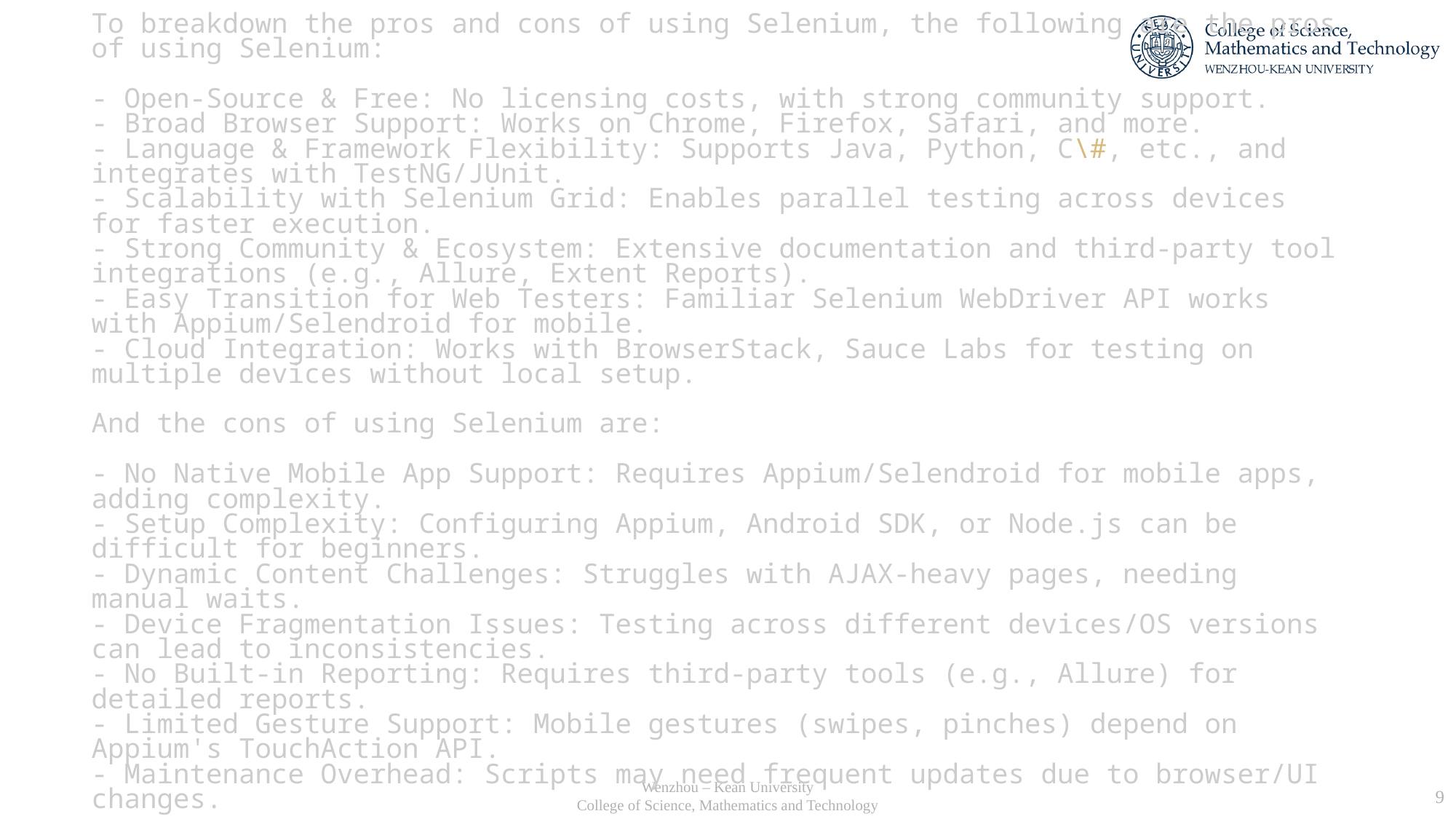

To breakdown the pros and cons of using Selenium, the following are the pros of using Selenium:
- Open-Source & Free: No licensing costs, with strong community support.
- Broad Browser Support: Works on Chrome, Firefox, Safari, and more.
- Language & Framework Flexibility: Supports Java, Python, C\#, etc., and integrates with TestNG/JUnit.
- Scalability with Selenium Grid: Enables parallel testing across devices for faster execution.
- Strong Community & Ecosystem: Extensive documentation and third-party tool integrations (e.g., Allure, Extent Reports).
- Easy Transition for Web Testers: Familiar Selenium WebDriver API works with Appium/Selendroid for mobile.
- Cloud Integration: Works with BrowserStack, Sauce Labs for testing on multiple devices without local setup.
And the cons of using Selenium are:
- No Native Mobile App Support: Requires Appium/Selendroid for mobile apps, adding complexity.
- Setup Complexity: Configuring Appium, Android SDK, or Node.js can be difficult for beginners.
- Dynamic Content Challenges: Struggles with AJAX-heavy pages, needing manual waits.
- Device Fragmentation Issues: Testing across different devices/OS versions can lead to inconsistencies.
- No Built-in Reporting: Requires third-party tools (e.g., Allure) for detailed reports.
- Limited Gesture Support: Mobile gestures (swipes, pinches) depend on Appium's TouchAction API.
- Maintenance Overhead: Scripts may need frequent updates due to browser/UI changes.
#
Wenzhou – Kean University
College of Science, Mathematics and Technology
9